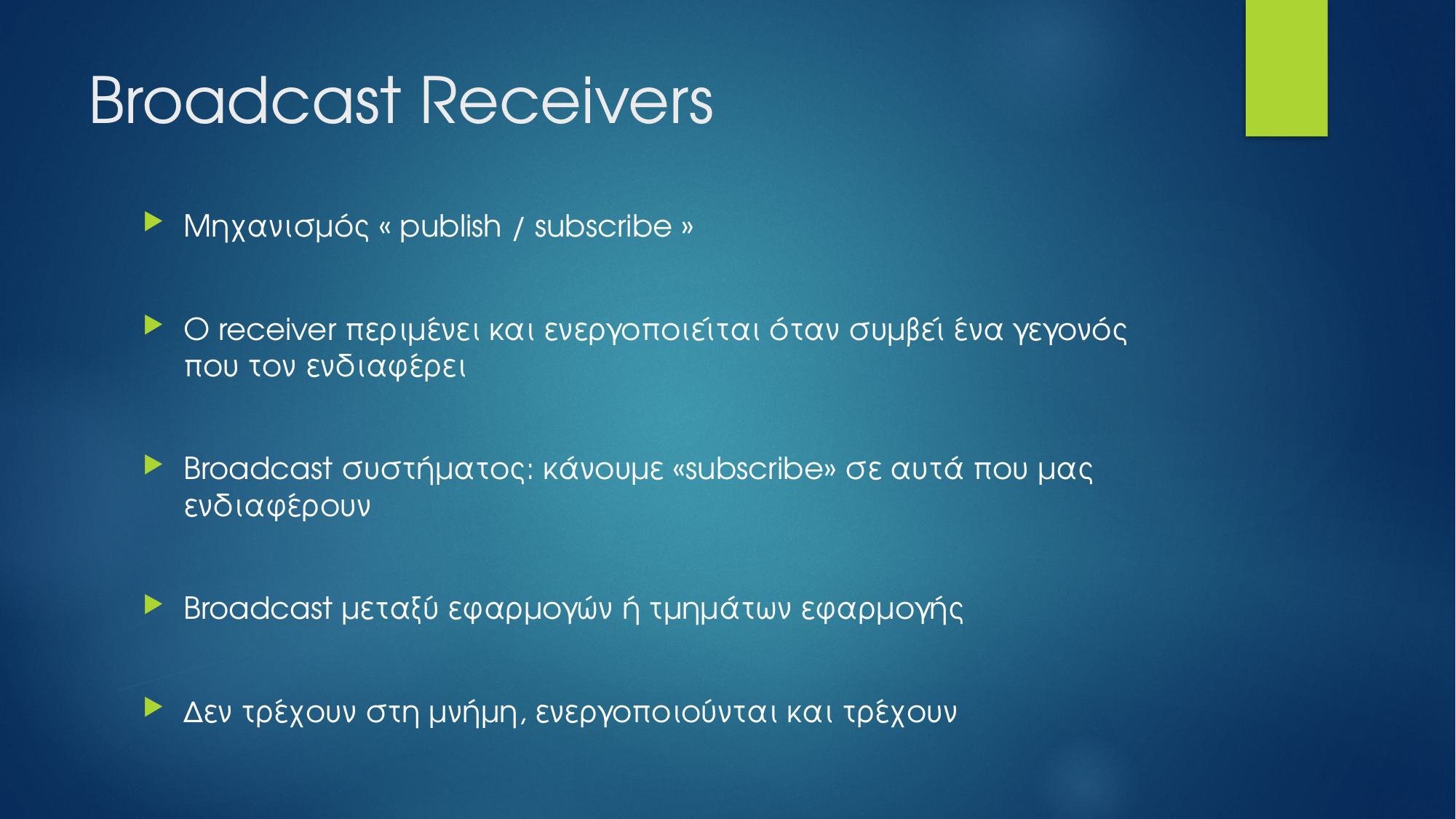

# Broadcast Receivers
Μηχανισμός « publish / subscribe »

Ο receiver περιμένει και ενεργοποιείται όταν συμβεί ένα γεγονός που τον ενδιαφέρει

Broadcast συστήματος: κάνουμε «subscribe» σε αυτά που μας ενδιαφέρουν

Broadcast μεταξύ εφαρμογών ή τμημάτων εφαρμογής

Δεν τρέχουν στη μνήμη, ενεργοποιούνται και τρέχουν